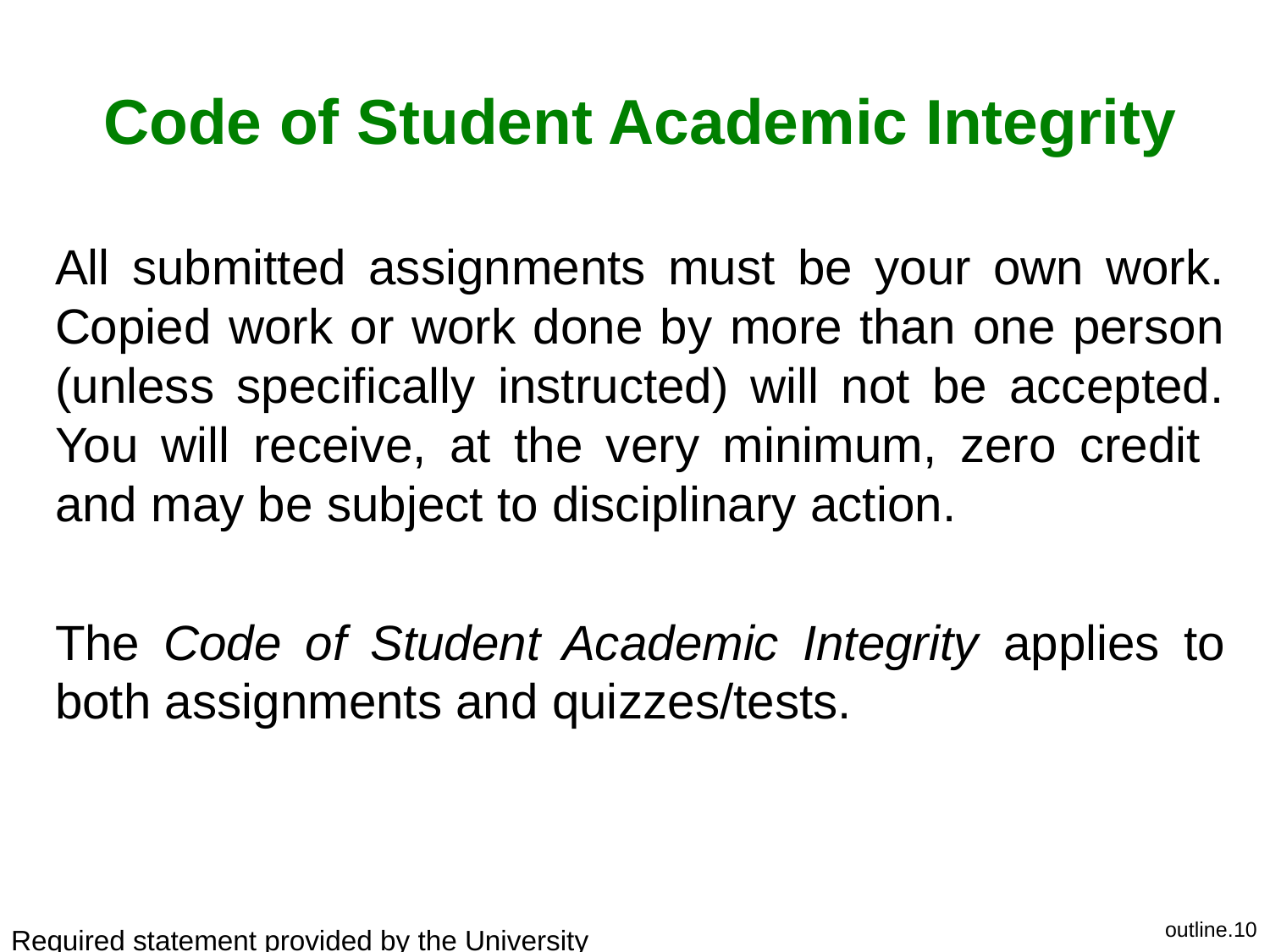

Code of Student Academic Integrity

All submitted assignments must be your own work. Copied work or work done by more than one person (unless specifically instructed) will not be accepted. You will receive, at the very minimum, zero credit  and may be subject to disciplinary action.

The Code of Student Academic Integrity applies to both assignments and quizzes/tests.
outline.10
Required statement provided by the University